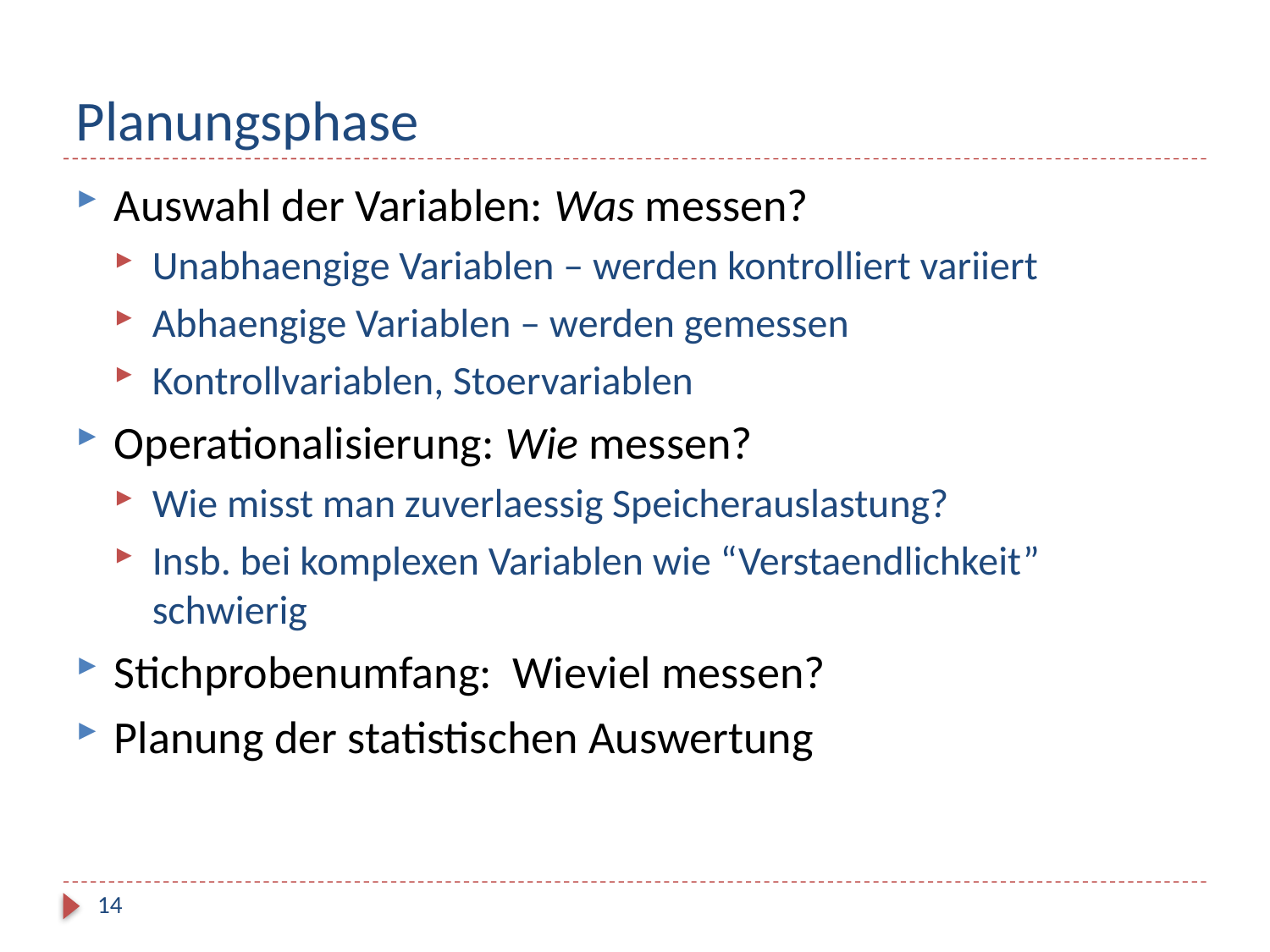

# Planungsphase
Auswahl der Variablen: Was messen?
Unabhaengige Variablen – werden kontrolliert variiert
Abhaengige Variablen – werden gemessen
Kontrollvariablen, Stoervariablen
Operationalisierung: Wie messen?
Wie misst man zuverlaessig Speicherauslastung?
Insb. bei komplexen Variablen wie “Verstaendlichkeit” schwierig
Stichprobenumfang:  Wieviel messen?
Planung der statistischen Auswertung
14